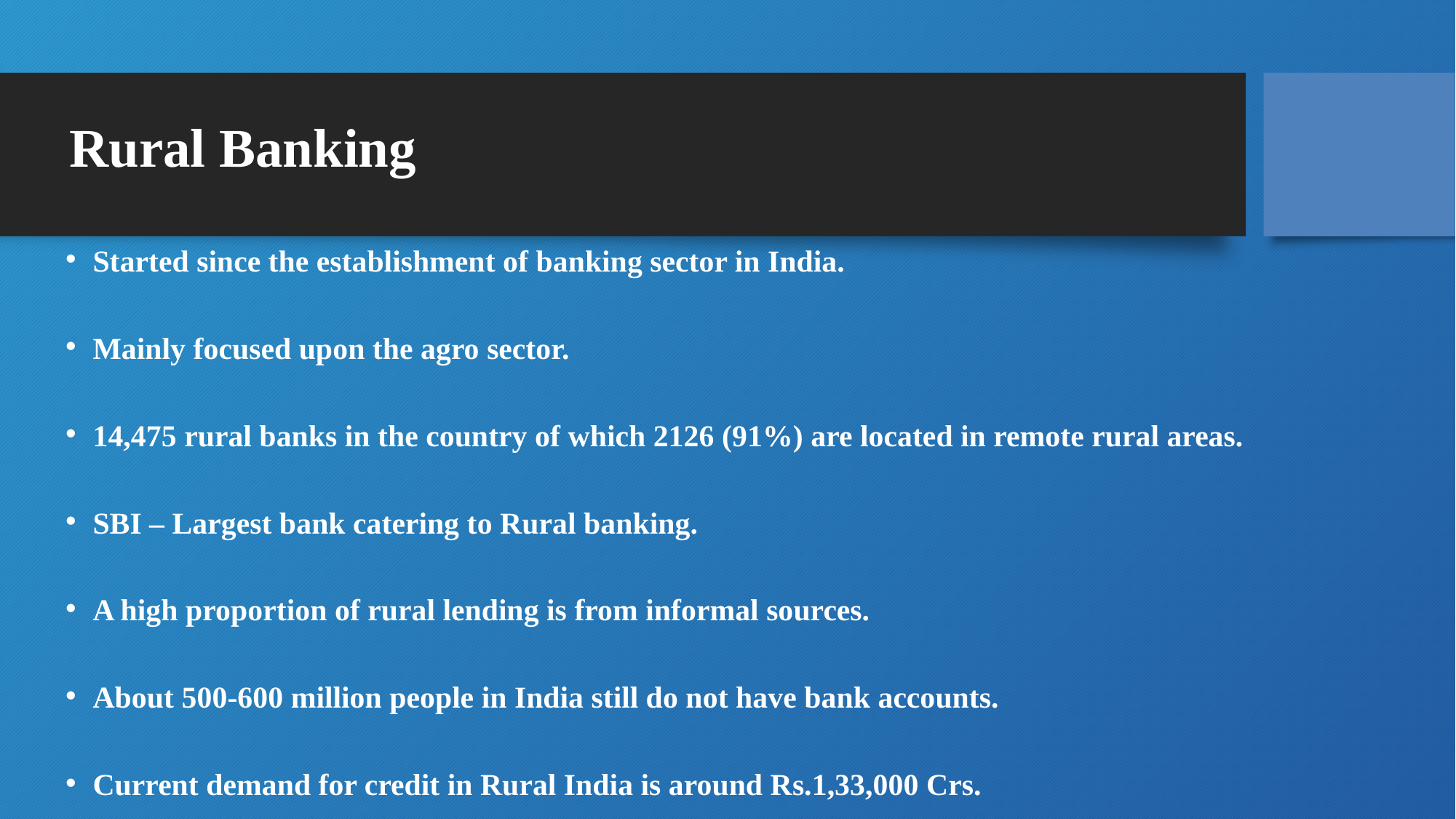

# Rural Banking
Started since the establishment of banking sector in India.

Mainly focused upon the agro sector.

14,475 rural banks in the country of which 2126 (91%) are located in remote rural areas.

SBI – Largest bank catering to Rural banking.

A high proportion of rural lending is from informal sources.

About 500-600 million people in India still do not have bank accounts.

Current demand for credit in Rural India is around Rs.1,33,000 Crs.

Commercial Bank branches cover only 7% of rural sector and large market is still untapped.